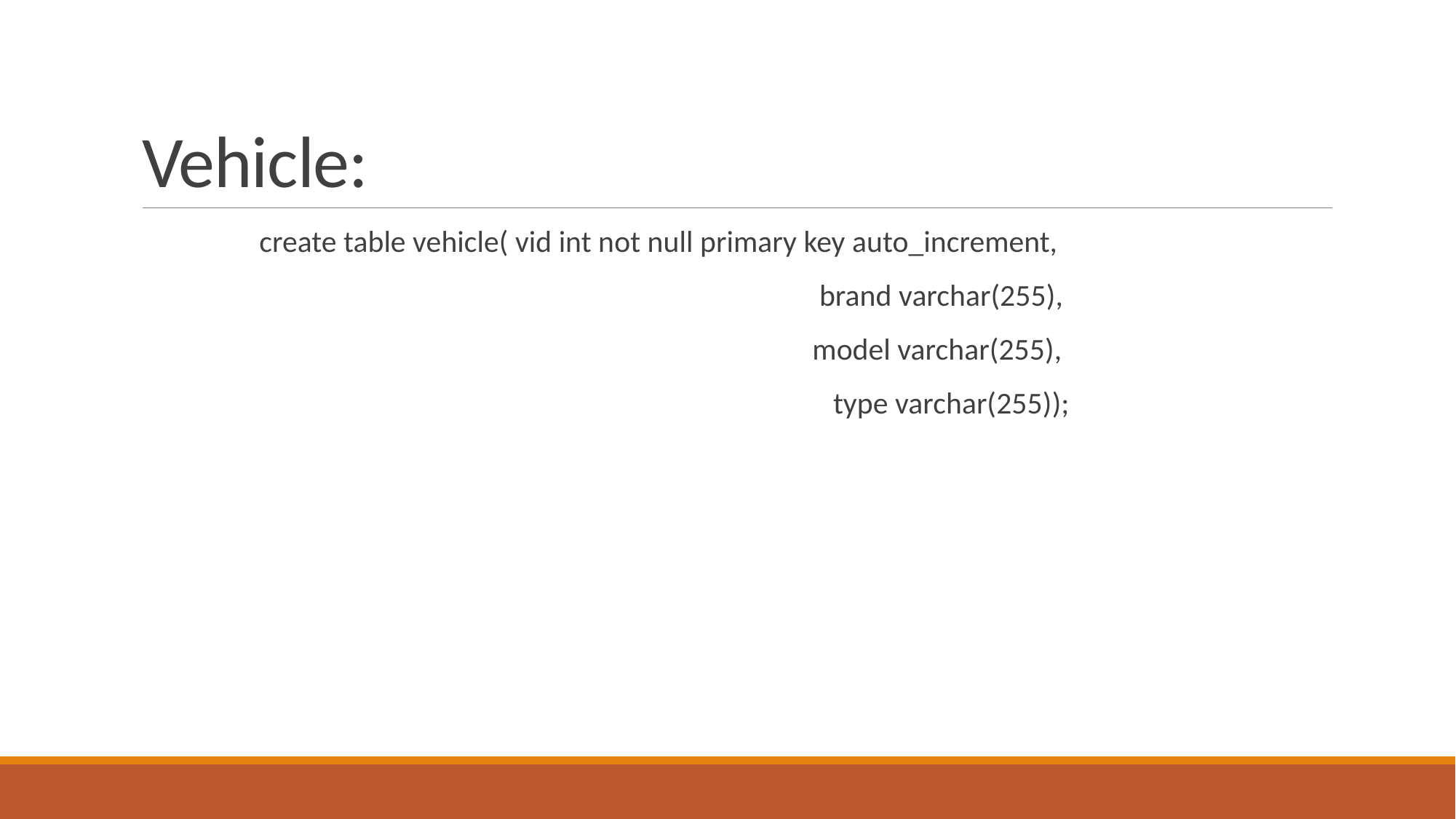

# Vehicle:
                 create table vehicle( vid int not null primary key auto_increment,
                                                                                                  brand varchar(255),
                                                                                                 model varchar(255),
                                                                                                    type varchar(255));